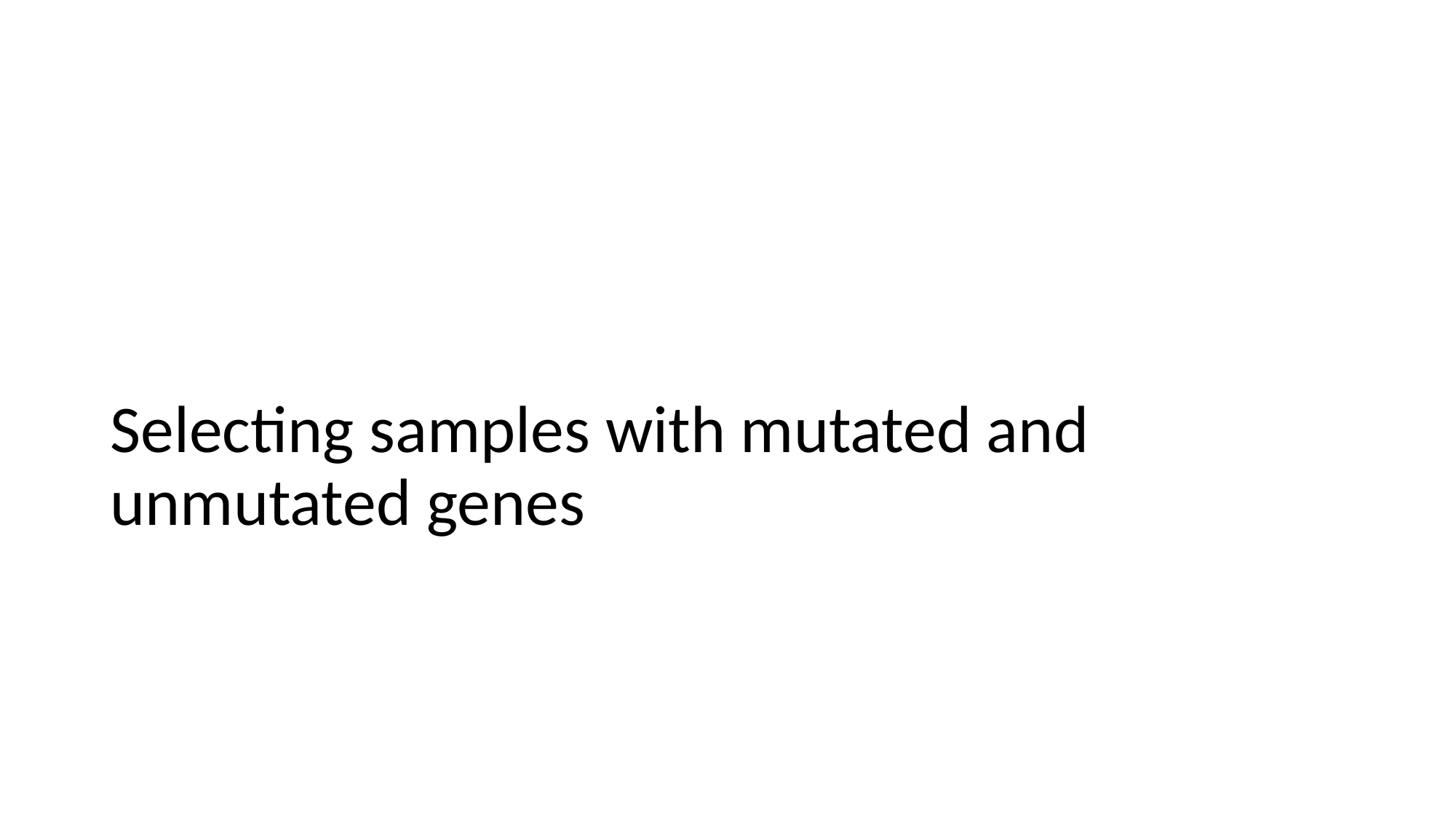

# Selecting samples with mutated and unmutated genes